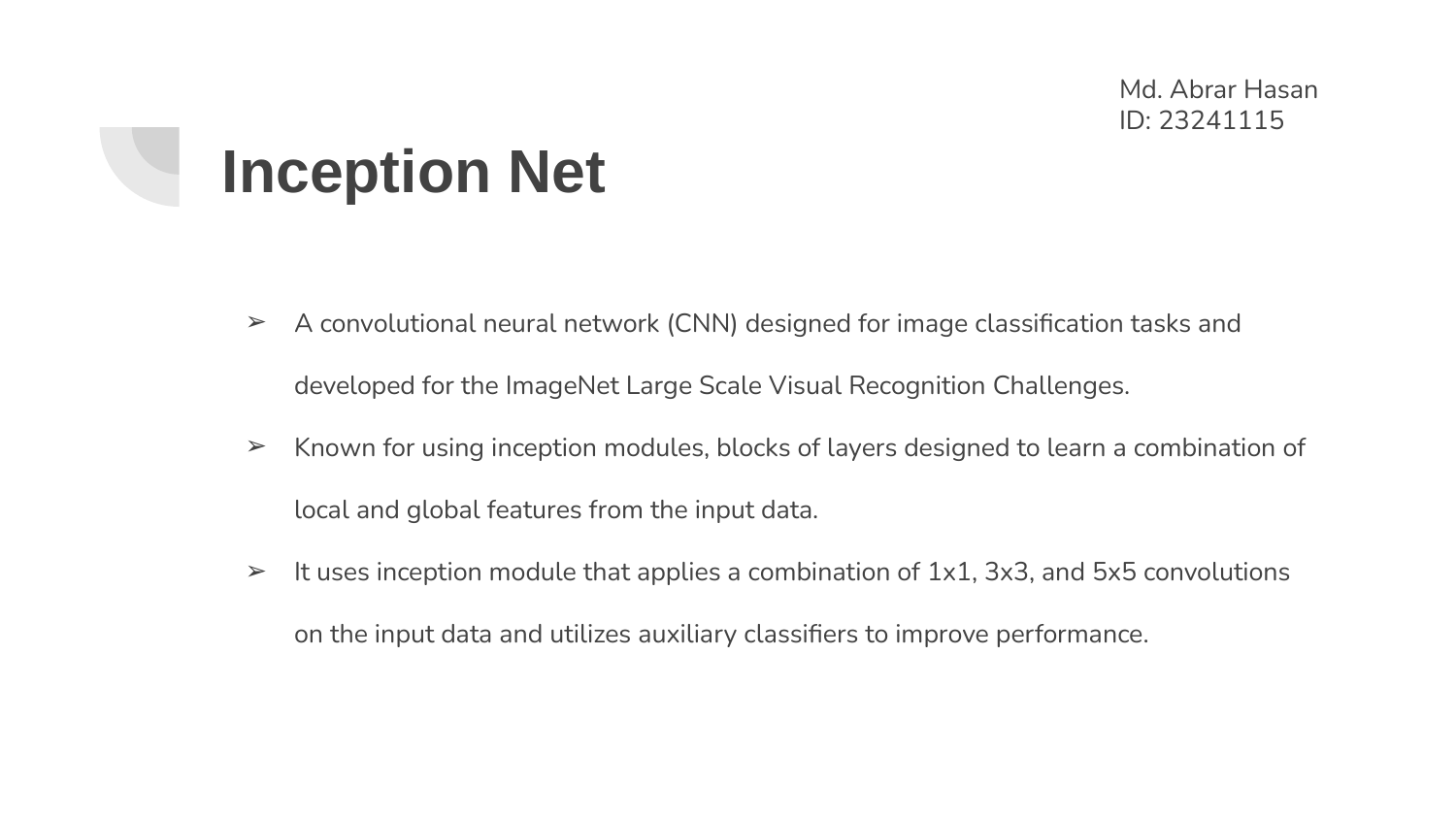

Md. Abrar Hasan
ID: 23241115
# Inception Net
A convolutional neural network (CNN) designed for image classification tasks and developed for the ImageNet Large Scale Visual Recognition Challenges.
Known for using inception modules, blocks of layers designed to learn a combination of local and global features from the input data.
It uses inception module that applies a combination of 1x1, 3x3, and 5x5 convolutions on the input data and utilizes auxiliary classifiers to improve performance.